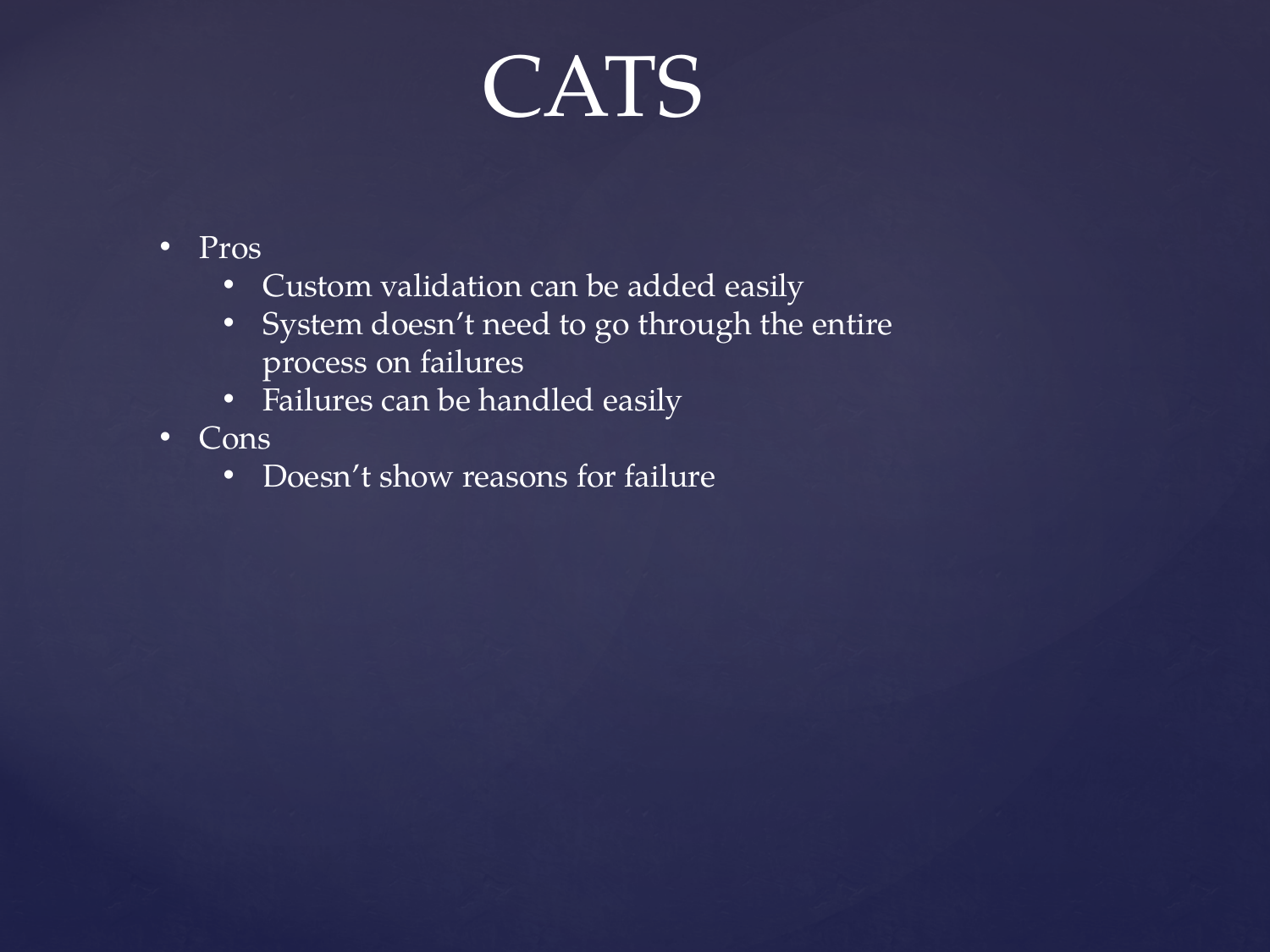

# CATS
Pros
Custom validation can be added easily
System doesn’t need to go through the entire process on failures
Failures can be handled easily
Cons
Doesn’t show reasons for failure